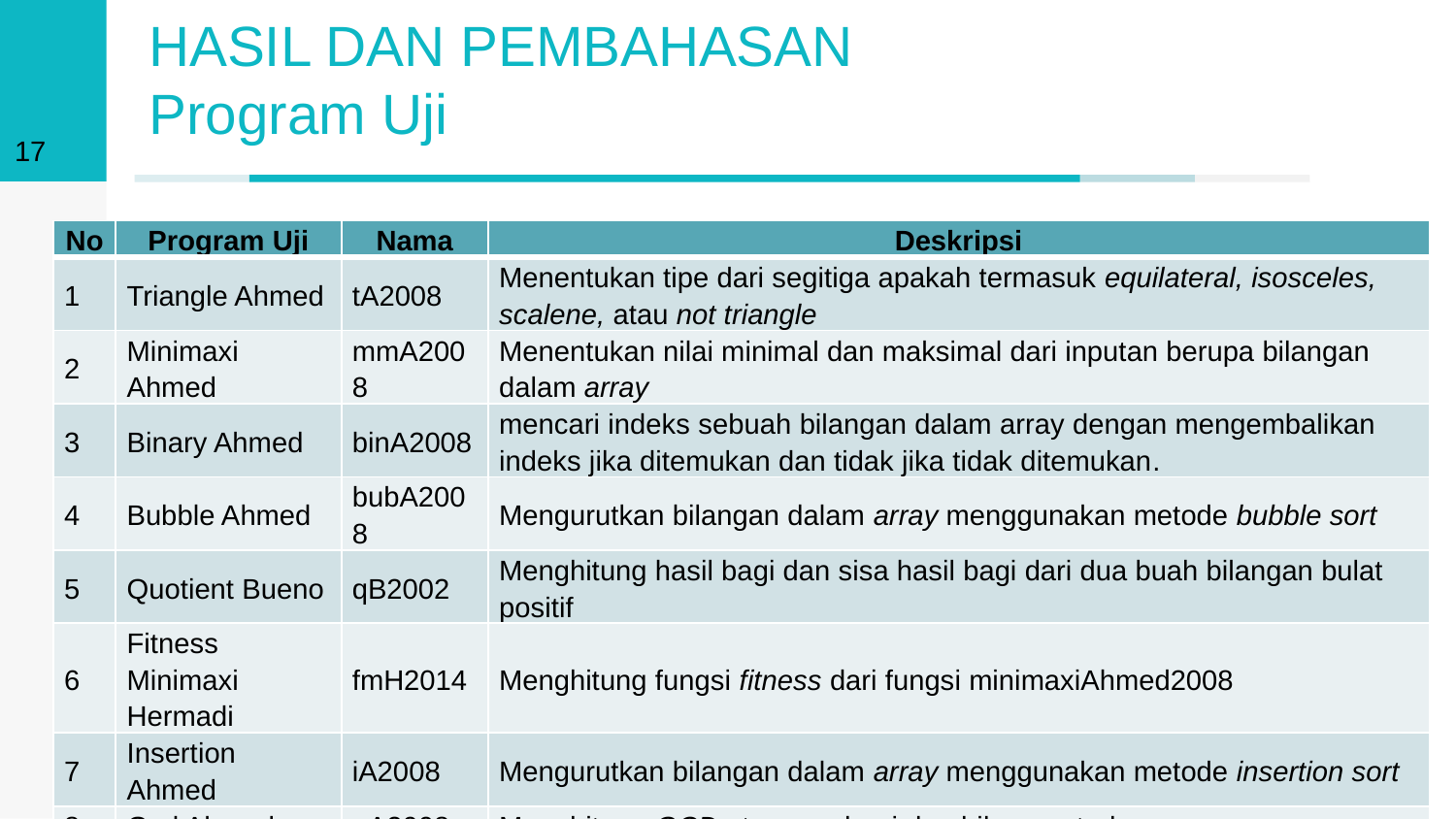

17
# HASIL DAN PEMBAHASAN Program Uji
| No | Program Uji | Nama | Deskripsi |
| --- | --- | --- | --- |
| 1 | Triangle Ahmed | tA2008 | Menentukan tipe dari segitiga apakah termasuk equilateral, isosceles, scalene, atau not triangle |
| 2 | Minimaxi Ahmed | mmA2008 | Menentukan nilai minimal dan maksimal dari inputan berupa bilangan dalam array |
| 3 | Binary Ahmed | binA2008 | mencari indeks sebuah bilangan dalam array dengan mengembalikan indeks jika ditemukan dan tidak jika tidak ditemukan. |
| 4 | Bubble Ahmed | bubA2008 | Mengurutkan bilangan dalam array menggunakan metode bubble sort |
| 5 | Quotient Bueno | qB2002 | Menghitung hasil bagi dan sisa hasil bagi dari dua buah bilangan bulat positif |
| 6 | Fitness Minimaxi Hermadi | fmH2014 | Menghitung fungsi fitness dari fungsi minimaxiAhmed2008 |
| 7 | Insertion Ahmed | iA2008 | Mengurutkan bilangan dalam array menggunakan metode insertion sort |
| 8 | Gcd Ahmed | gA2008 | Menghitung GCD atau pembagi dua bilangan terbesar |
| 9 | Expint Bueno | eB2002 | Fungsi exponensial yang dapat memproses bilangan integer dan float |
| 10 | Flex Gong | fG2011 | Sebuah utilitas unix yang diambil dari situs GNU |